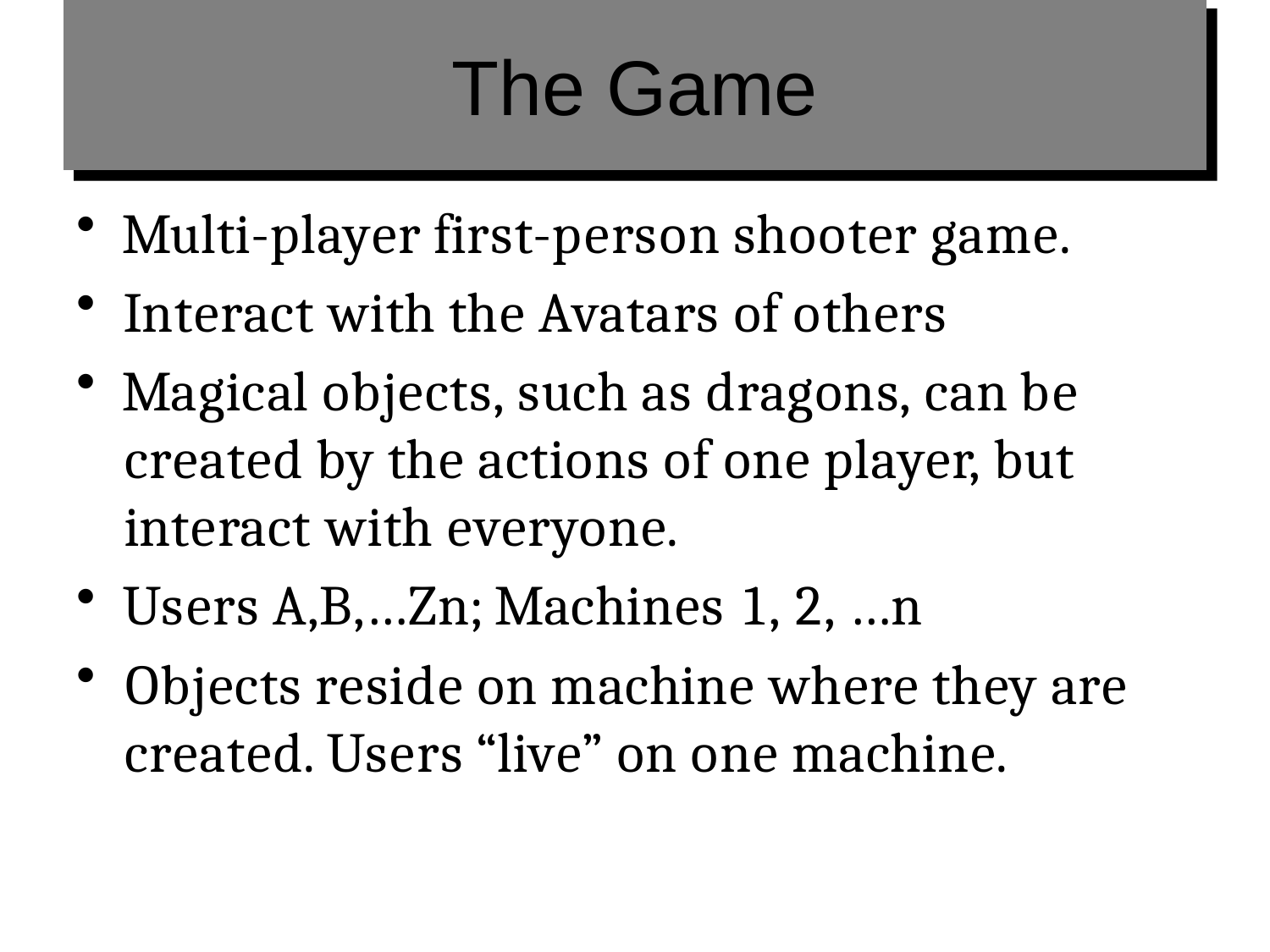

# The Game
Multi-player first-person shooter game.
Interact with the Avatars of others
Magical objects, such as dragons, can be created by the actions of one player, but interact with everyone.
Users A,B,…Zn; Machines 1, 2, …n
Objects reside on machine where they are created. Users “live” on one machine.